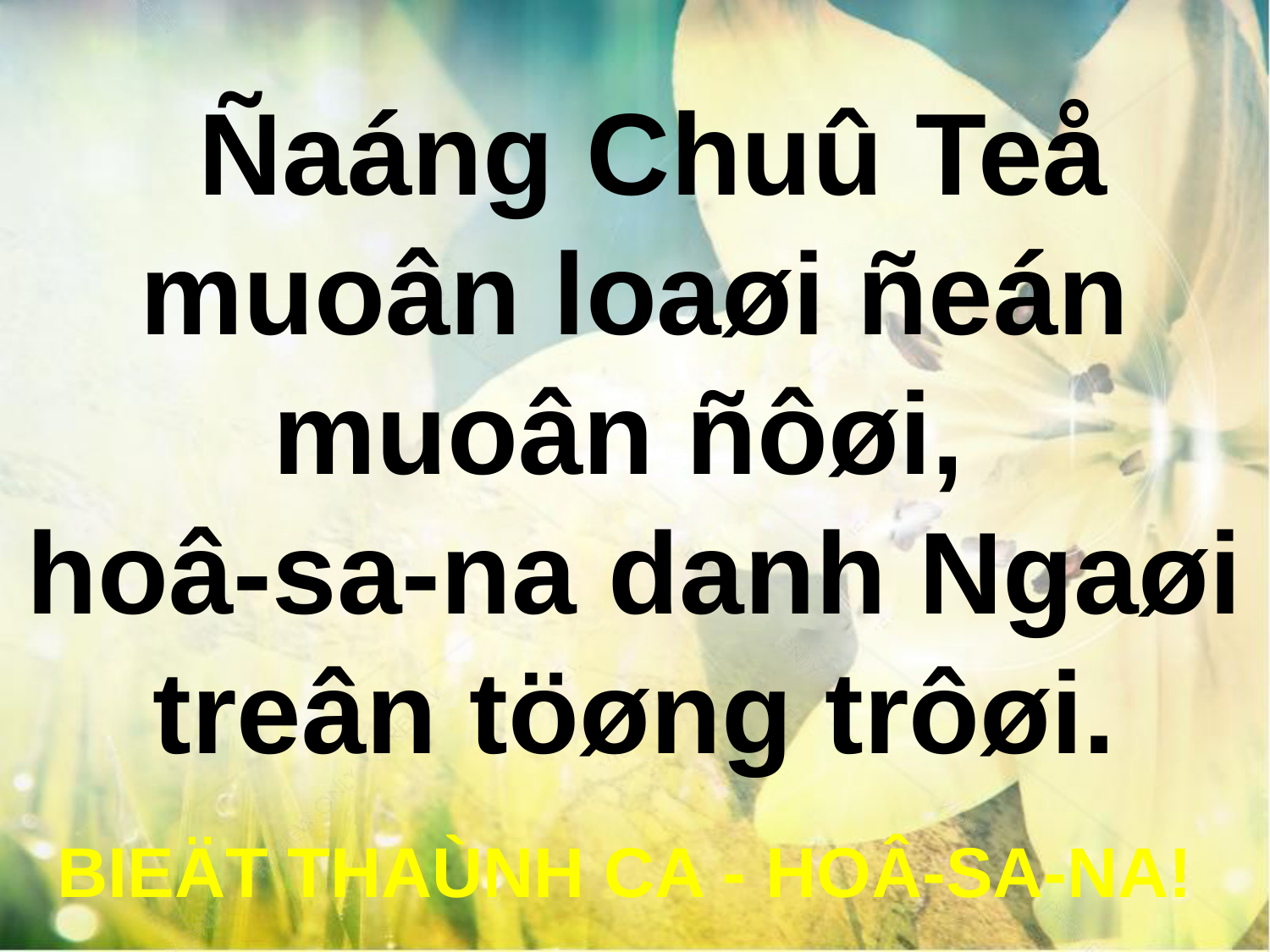

Ñaáng Chuû Teå muoân loaøi ñeán muoân ñôøi,
hoâ-sa-na danh Ngaøi treân töøng trôøi.
BIEÄT THAÙNH CA - HOÂ-SA-NA!